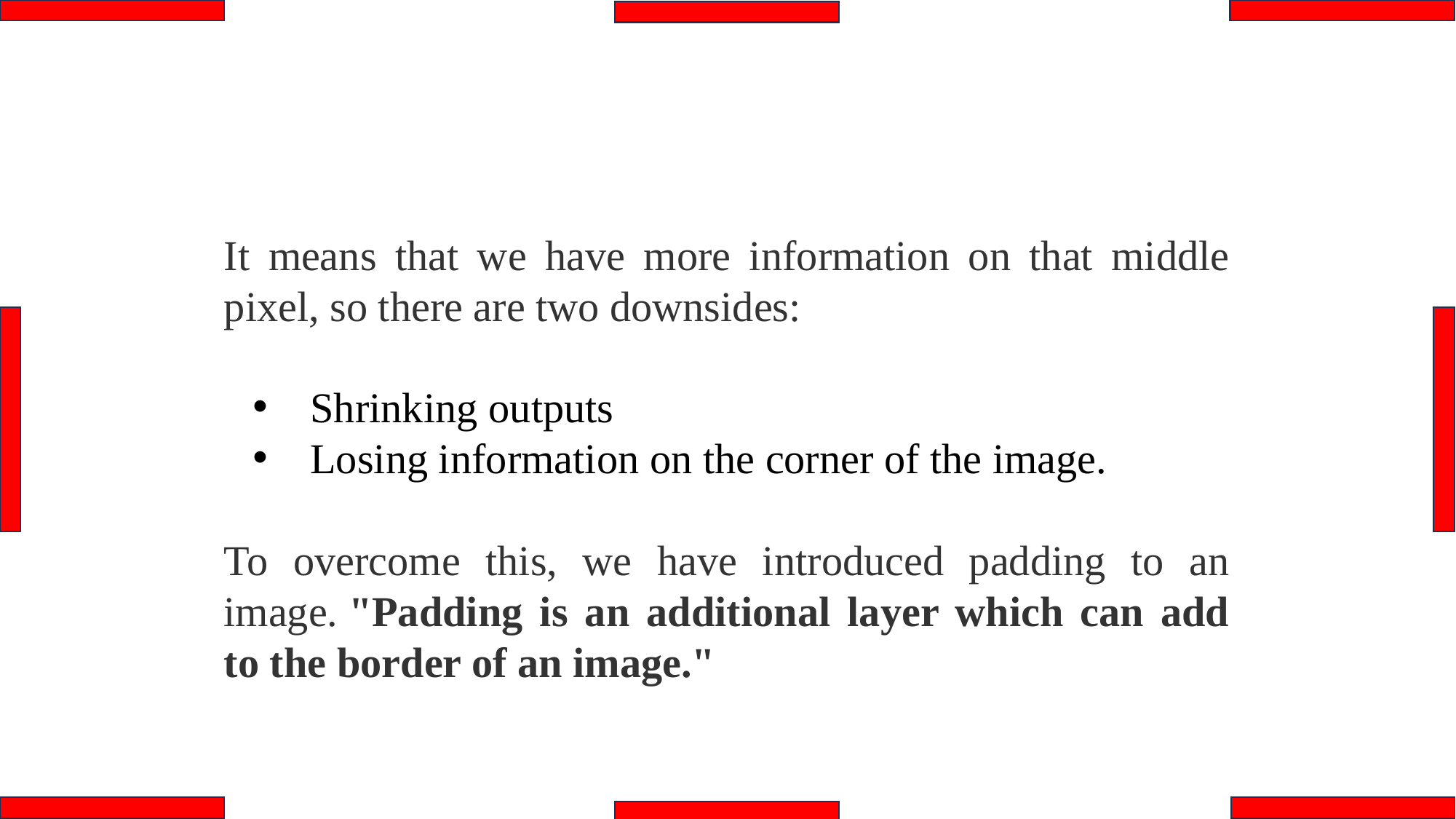

It means that we have more information on that middle pixel, so there are two downsides:

   Shrinking outputs
   Losing information on the corner of the image.

To overcome this, we have introduced padding to an image. "Padding is an additional layer which can add to the border of an image."